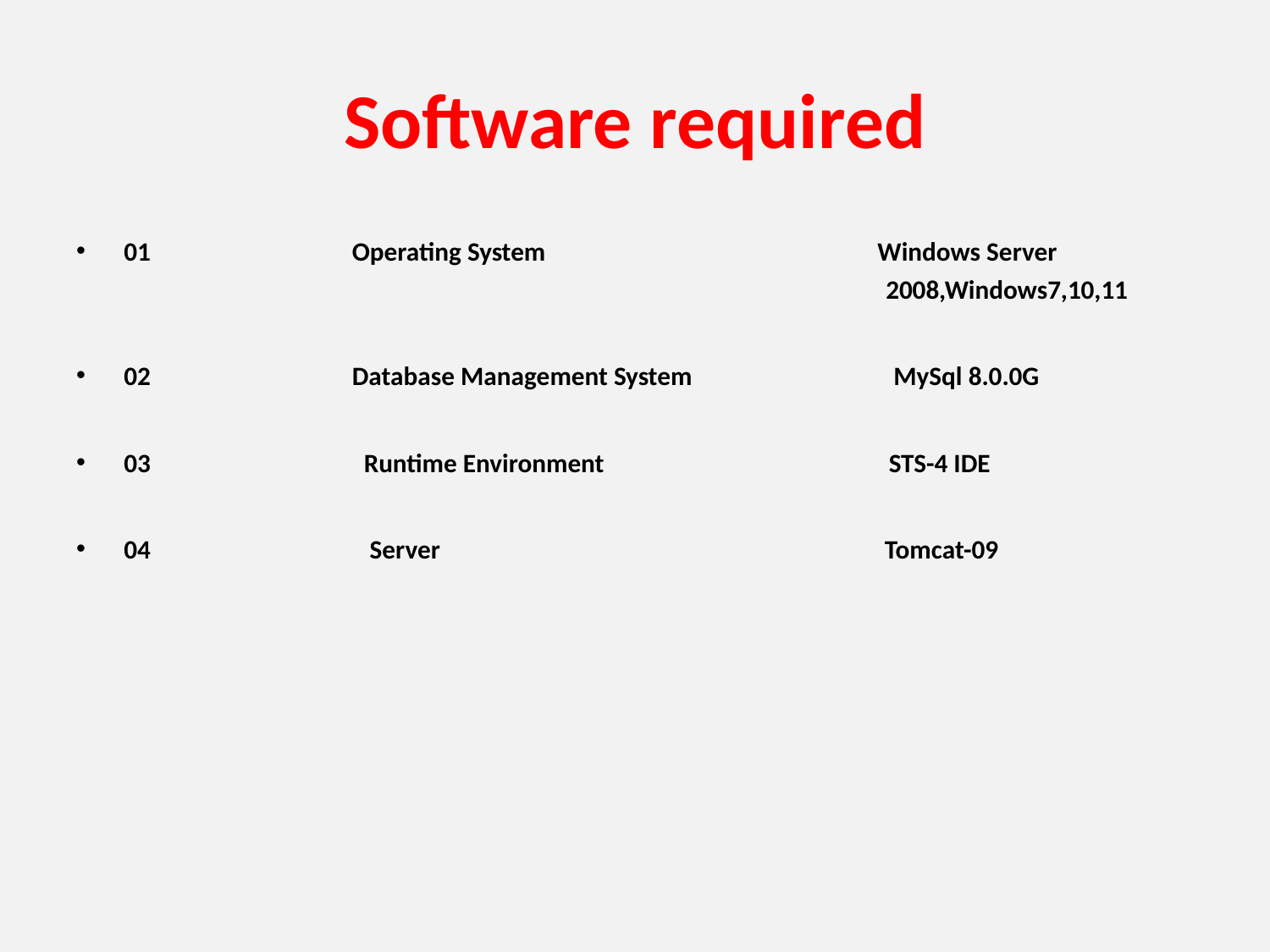

# Software required
01                                  Operating System                                                        Windows Server 							2008,Windows7,10,11

02                                  Database Management System                                  MySql 8.0.0G

03                                    Runtime Environment                                                STS-4 IDE

04                                     Server                                                                           Tomcat-09